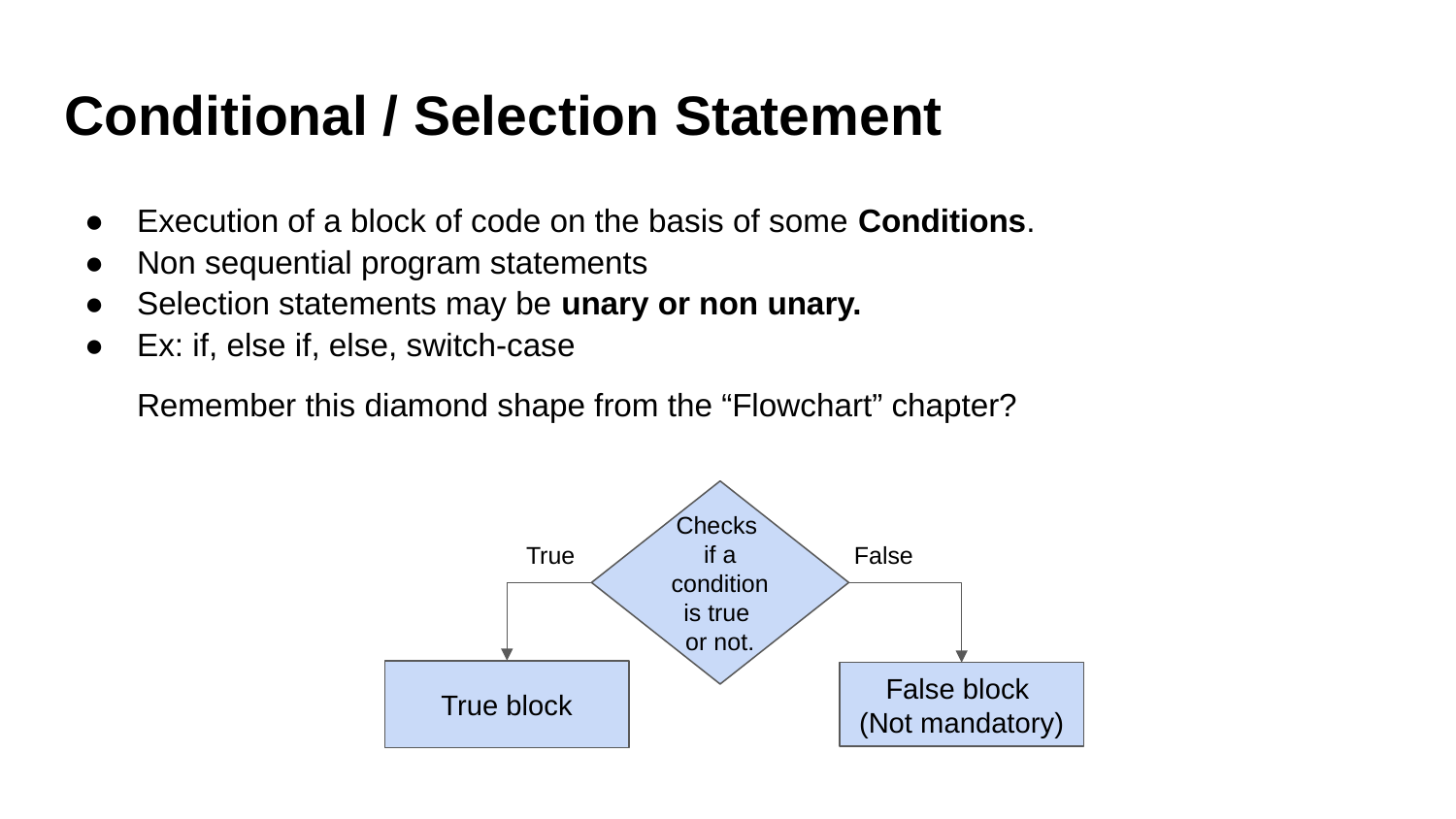

# Conditional / Selection Statement
Execution of a block of code on the basis of some Conditions.
Non sequential program statements
Selection statements may be unary or non unary.
Ex: if, else if, else, switch-case
Remember this diamond shape from the “Flowchart” chapter?

Checks
if a condition is true
or not.
True
False
True block
False block
(Not mandatory)